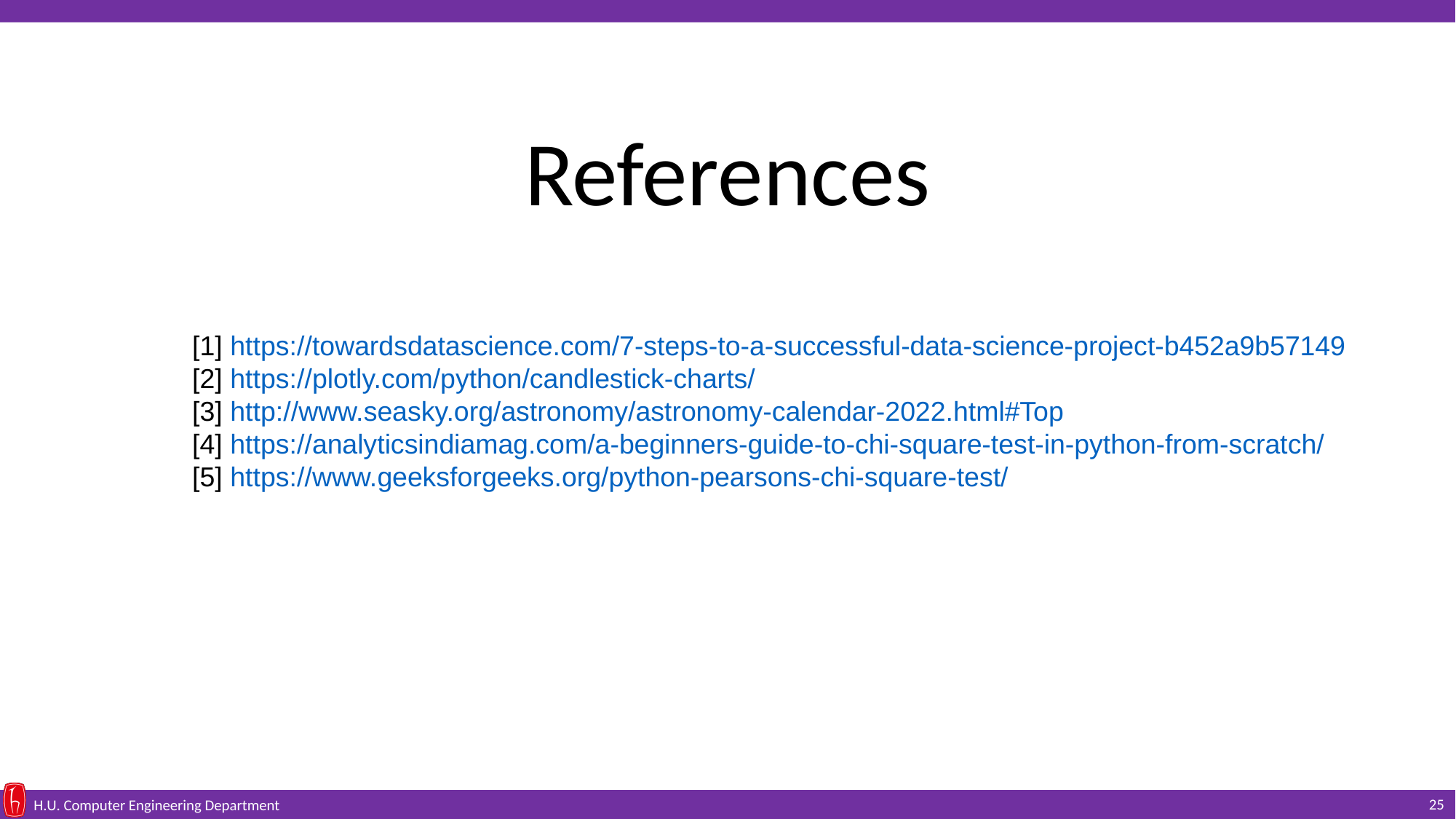

# References
[1] https://towardsdatascience.com/7-steps-to-a-successful-data-science-project-b452a9b57149
[2] https://plotly.com/python/candlestick-charts/
[3] http://www.seasky.org/astronomy/astronomy-calendar-2022.html#Top
[4] https://analyticsindiamag.com/a-beginners-guide-to-chi-square-test-in-python-from-scratch/
[5] https://www.geeksforgeeks.org/python-pearsons-chi-square-test/
25